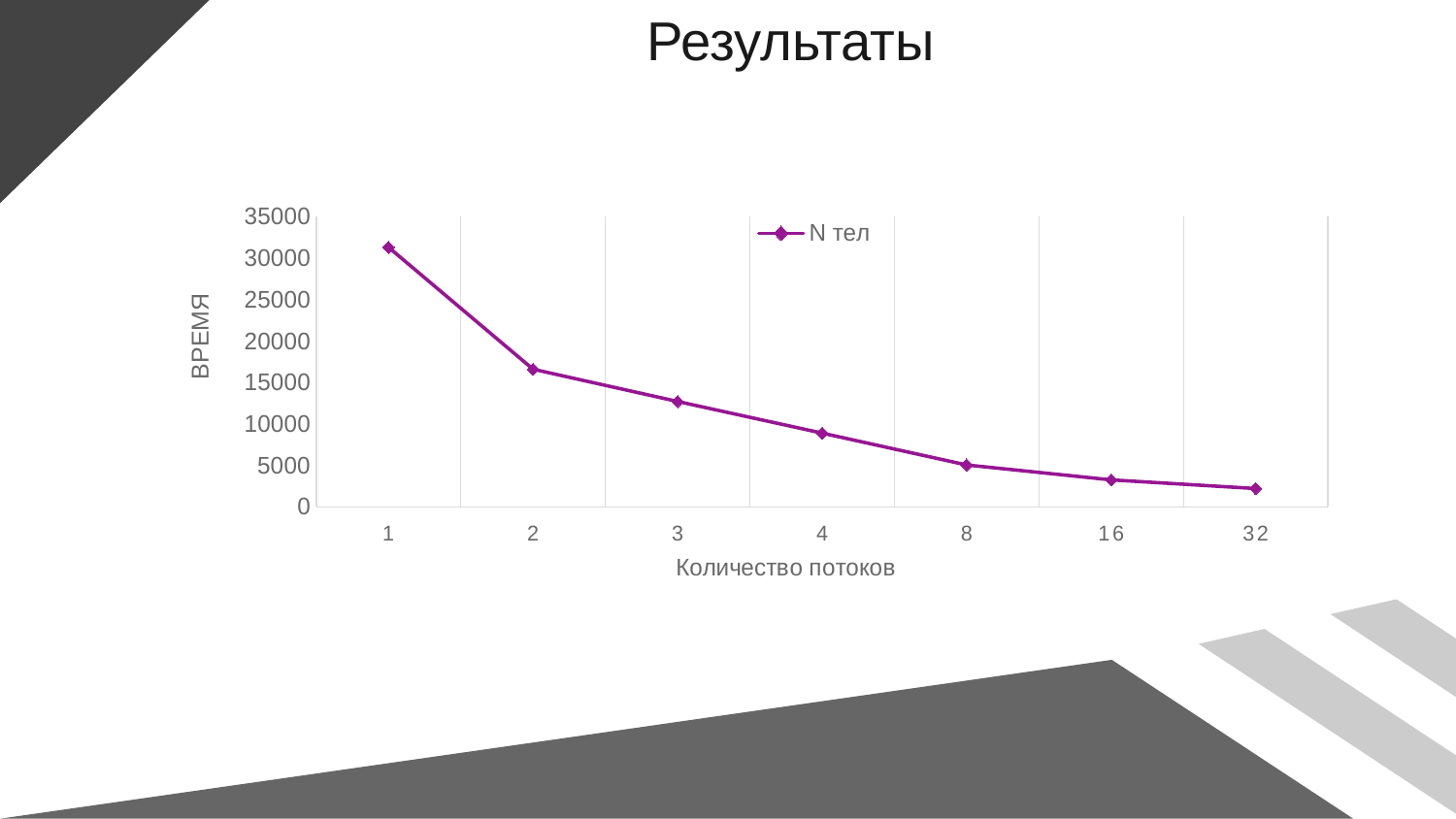

Результаты

### Chart

| Category | N тел |
|---|---|
| 1 | 31290.0 |
| 2 | 16588.0 |
| 3 | 12699.0 |
| 4 | 8891.0 |
| 8 | 5046.0 |
| 16 | 3252.0 |
| 32 | 2204.0 |
ВРЕМЯ